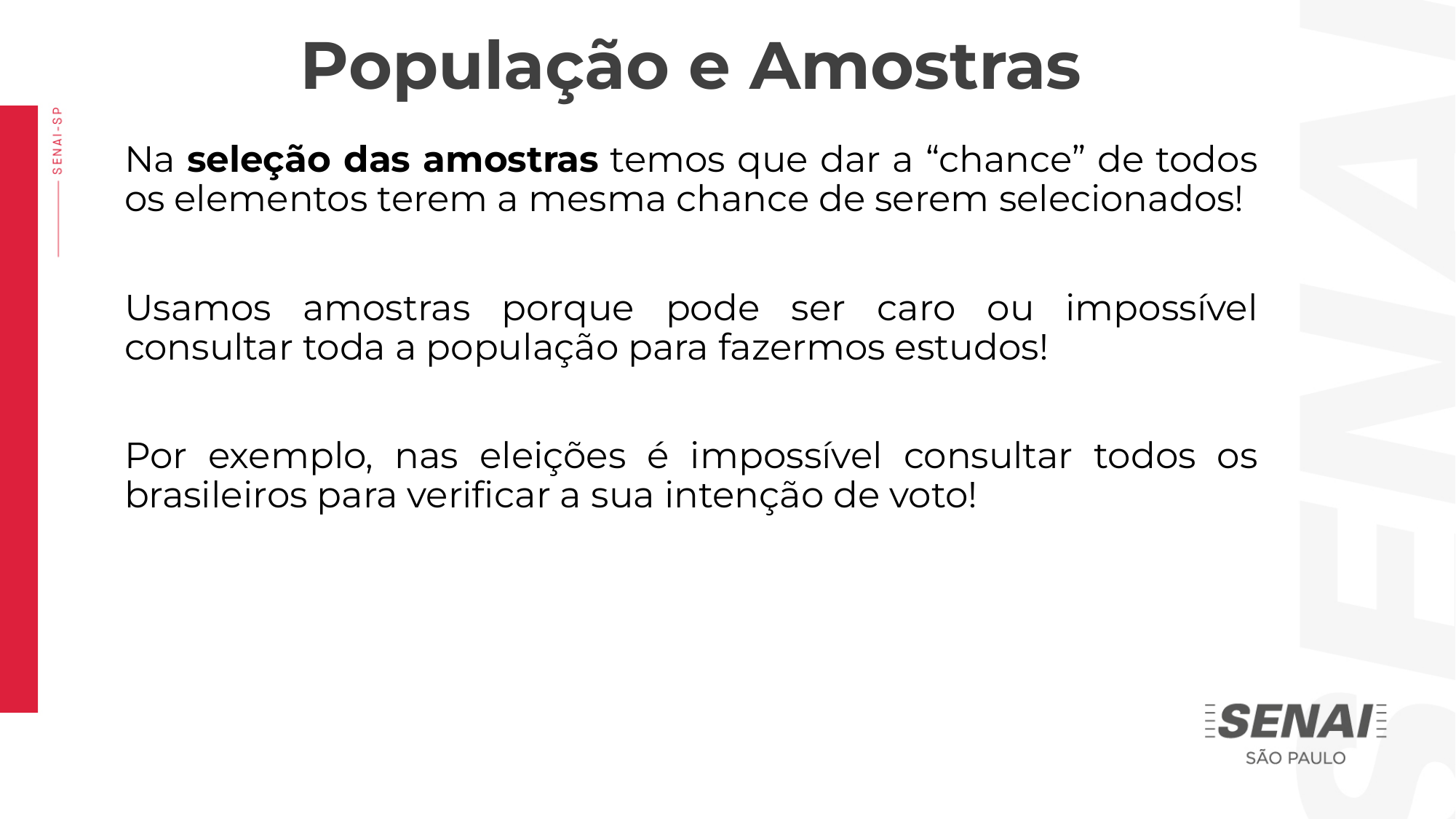

População e Amostras

Na seleção das amostras temos que dar a “chance” de todos os elementos terem a mesma chance de serem selecionados!

Usamos amostras porque pode ser caro ou impossível consultar toda a população para fazermos estudos!

Por exemplo, nas eleições é impossível consultar todos os brasileiros para verificar a sua intenção de voto!